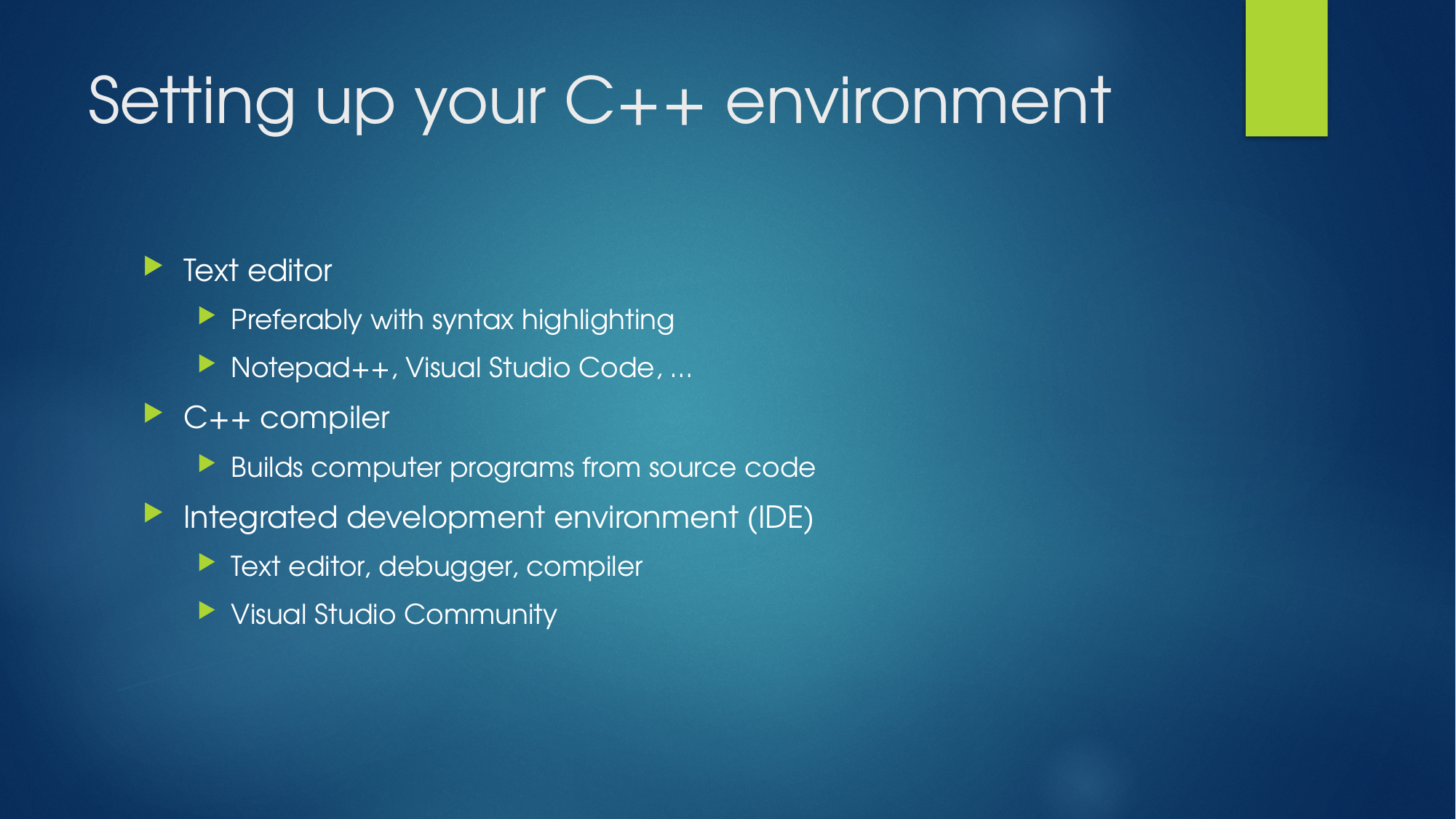

# Setting up your C++ environment
Text editor
Preferably with syntax highlighting
Notepad++, Visual Studio Code, …
C++ compiler
Builds computer programs from source code
Integrated development environment (IDE)
Text editor, debugger, compiler
Visual Studio Community